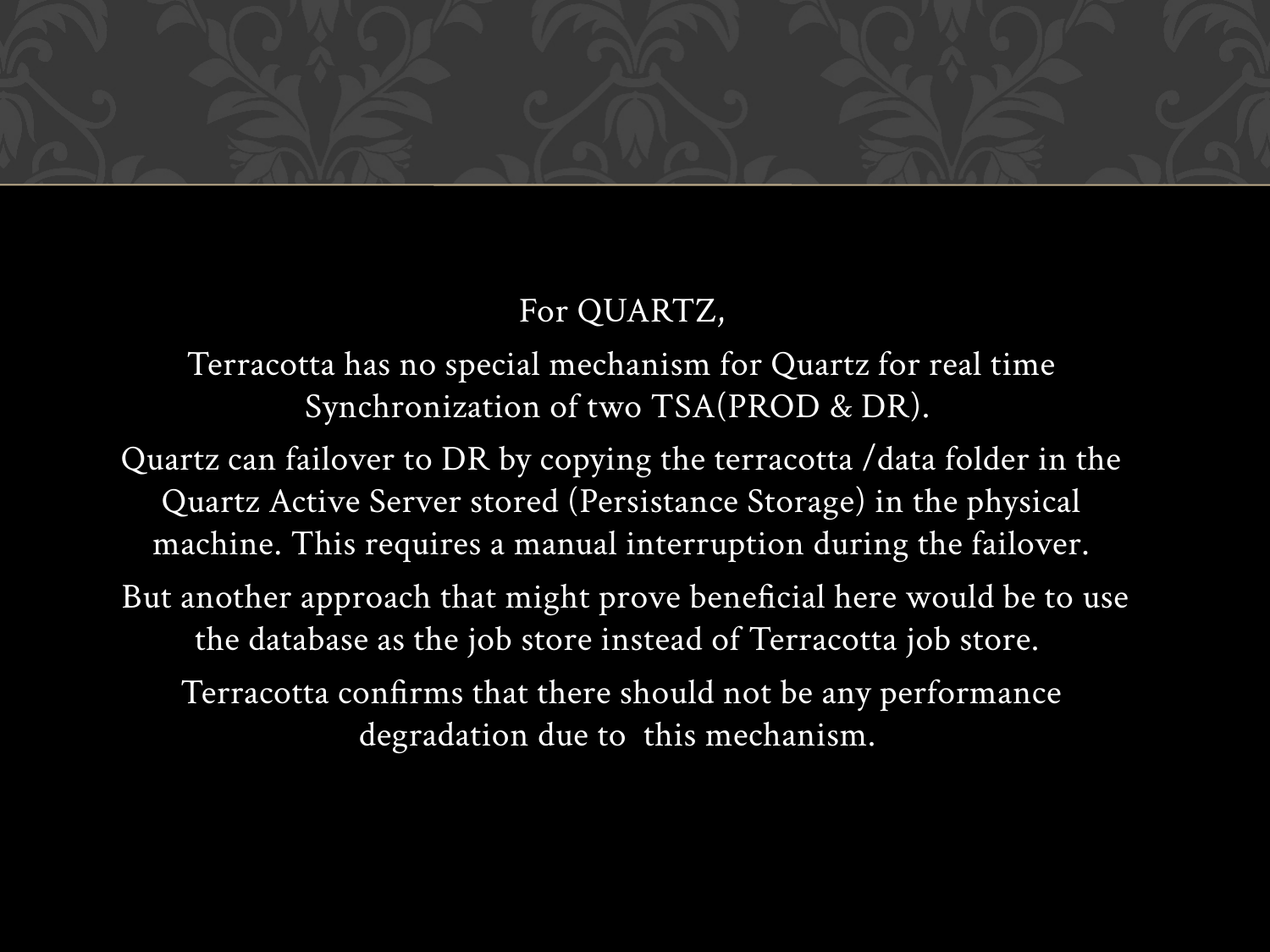

#
For QUARTZ,
Terracotta has no special mechanism for Quartz for real time Synchronization of two TSA(PROD & DR).
Quartz can failover to DR by copying the terracotta /data folder in the Quartz Active Server stored (Persistance Storage) in the physical machine. This requires a manual interruption during the failover.
 But another approach that might prove beneficial here would be to use the database as the job store instead of Terracotta job store.
Terracotta confirms that there should not be any performance degradation due to  this mechanism.